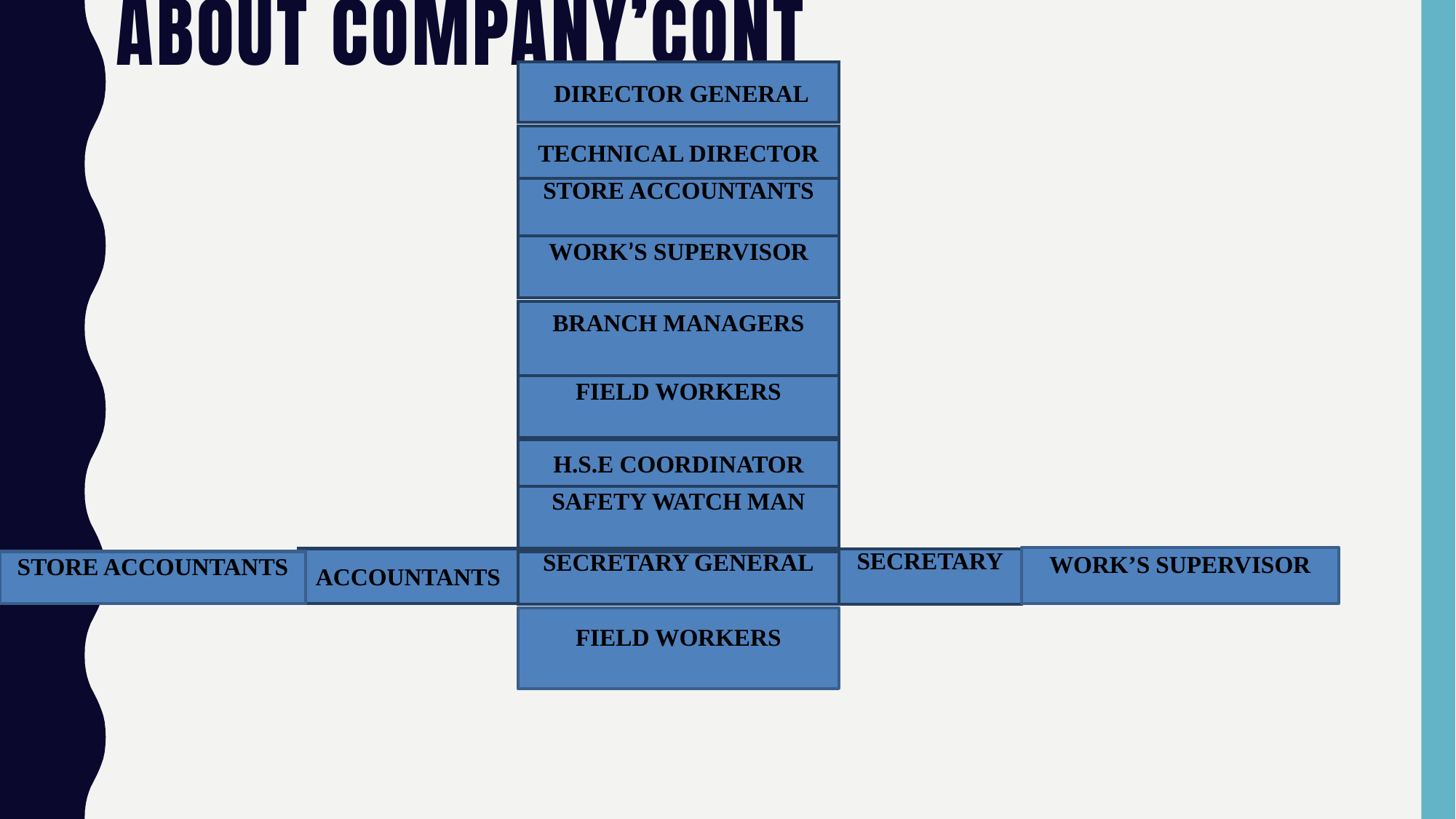

# ABOUT COMPANY’cont

 DIRECTOR GENERAL

TECHNICAL DIRECTOR

STORE ACCOUNTANTS

WORK’S SUPERVISOR

BRANCH MANAGERS

FIELD WORKERS

H.S.E COORDINATOR
SAFETY WATCH MAN

WORK’S SUPERVISOR

ACCOUNTANTS
SECRETARY

SECRETARY GENERAL

STORE ACCOUNTANTS

FIELD WORKERS